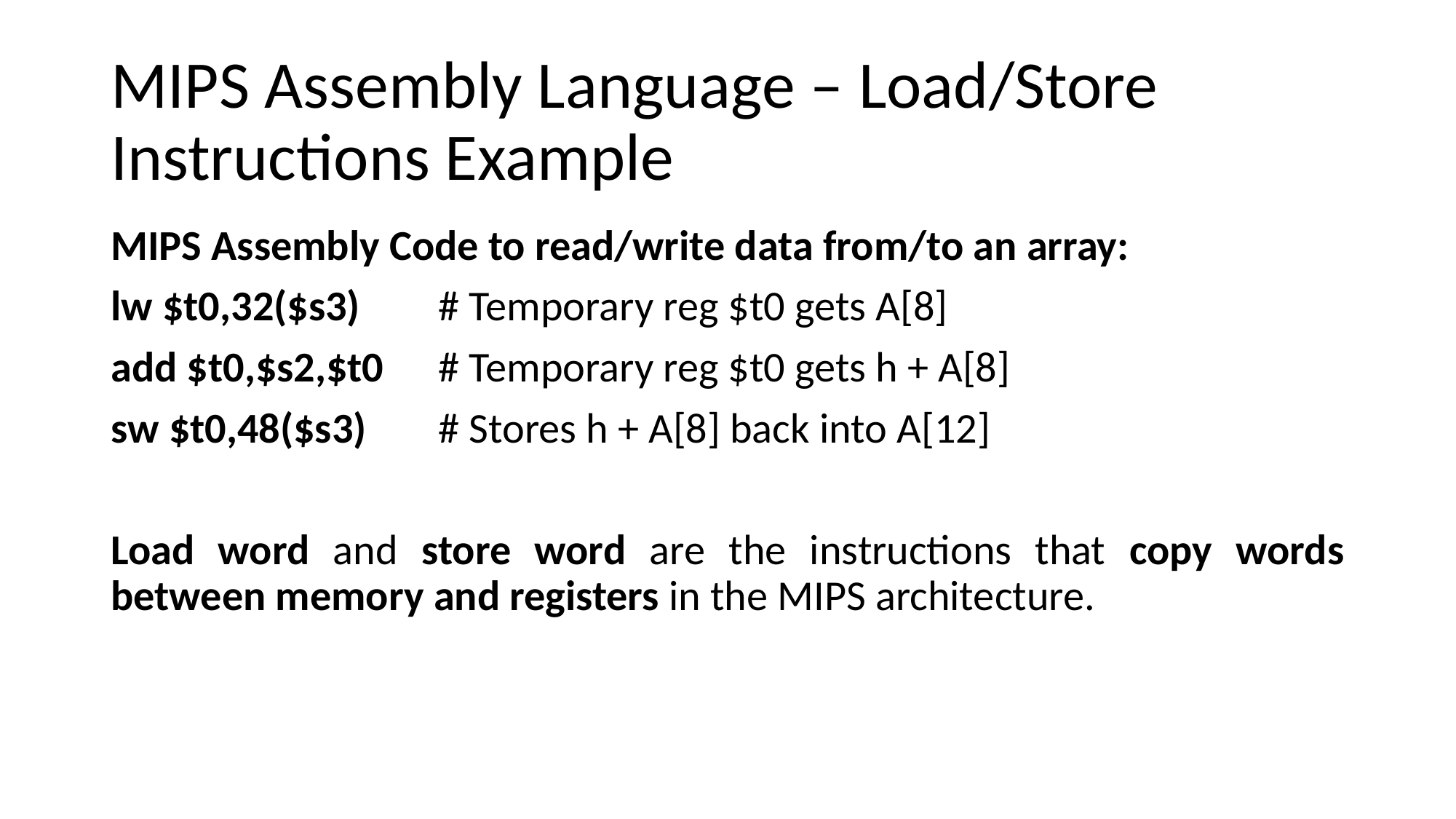

# MIPS Assembly Language – Load/Store Instructions Example
MIPS Assembly Code to read/write data from/to an array:
lw $t0,32($s3) 	# Temporary reg $t0 gets A[8]
add $t0,$s2,$t0 	# Temporary reg $t0 gets h + A[8]
sw $t0,48($s3) 	# Stores h + A[8] back into A[12]

Load word and store word are the instructions that copy words between memory and registers in the MIPS architecture.